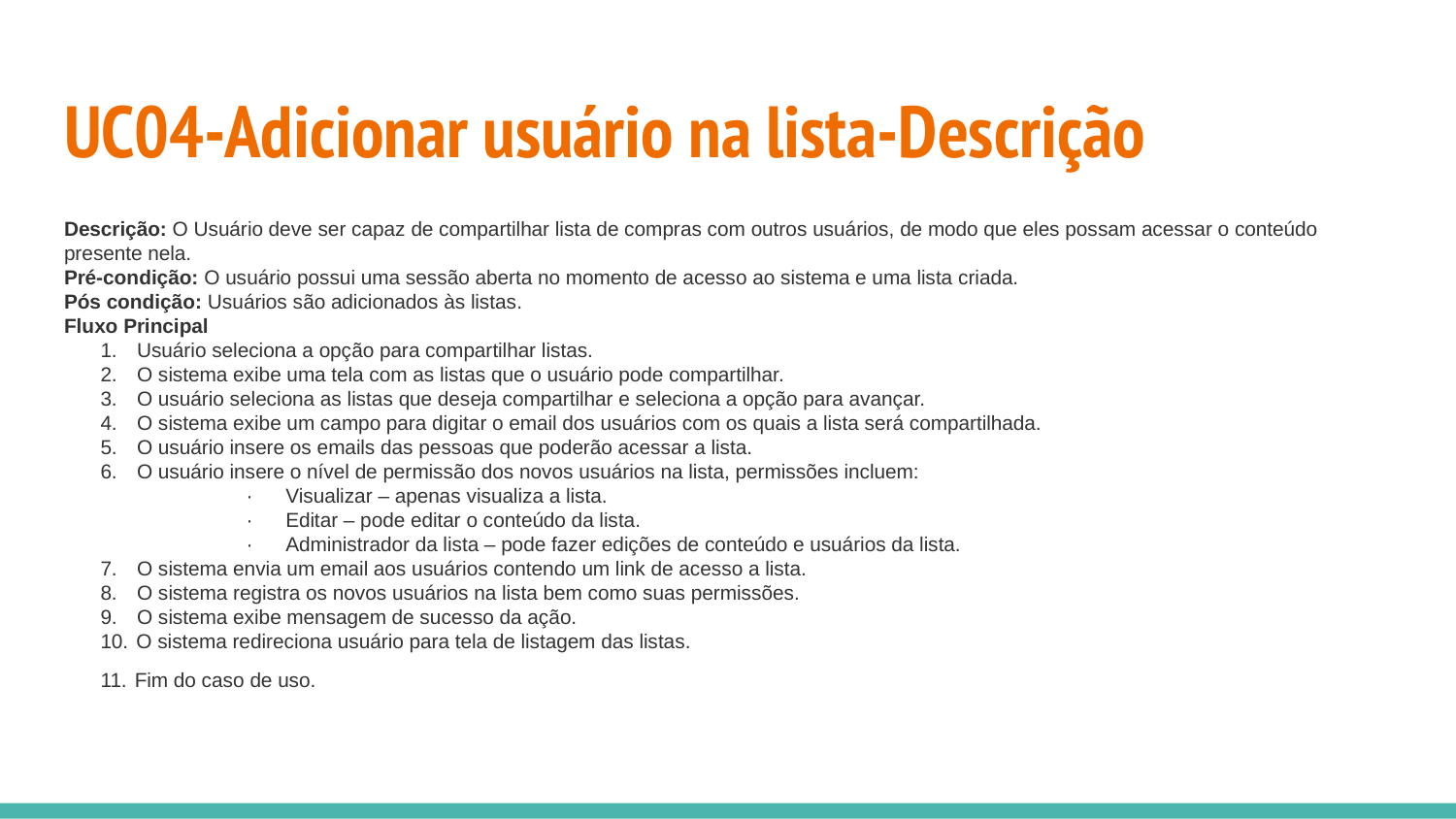

# UC04-Adicionar usuário na lista-Descrição
Descrição: O Usuário deve ser capaz de compartilhar lista de compras com outros usuários, de modo que eles possam acessar o conteúdo presente nela.
Pré-condição: O usuário possui uma sessão aberta no momento de acesso ao sistema e uma lista criada.
Pós condição: Usuários são adicionados às listas.
Fluxo Principal
1. 	Usuário seleciona a opção para compartilhar listas.
2. 	O sistema exibe uma tela com as listas que o usuário pode compartilhar.
3. 	O usuário seleciona as listas que deseja compartilhar e seleciona a opção para avançar.
4. 	O sistema exibe um campo para digitar o email dos usuários com os quais a lista será compartilhada.
5. 	O usuário insere os emails das pessoas que poderão acessar a lista.
6. 	O usuário insere o nível de permissão dos novos usuários na lista, permissões incluem:
·         Visualizar – apenas visualiza a lista.
·         Editar – pode editar o conteúdo da lista.
·         Administrador da lista – pode fazer edições de conteúdo e usuários da lista.
7. 	O sistema envia um email aos usuários contendo um link de acesso a lista.
8. 	O sistema registra os novos usuários na lista bem como suas permissões.
9. 	O sistema exibe mensagem de sucesso da ação.
10.  O sistema redireciona usuário para tela de listagem das listas.
11.  Fim do caso de uso.